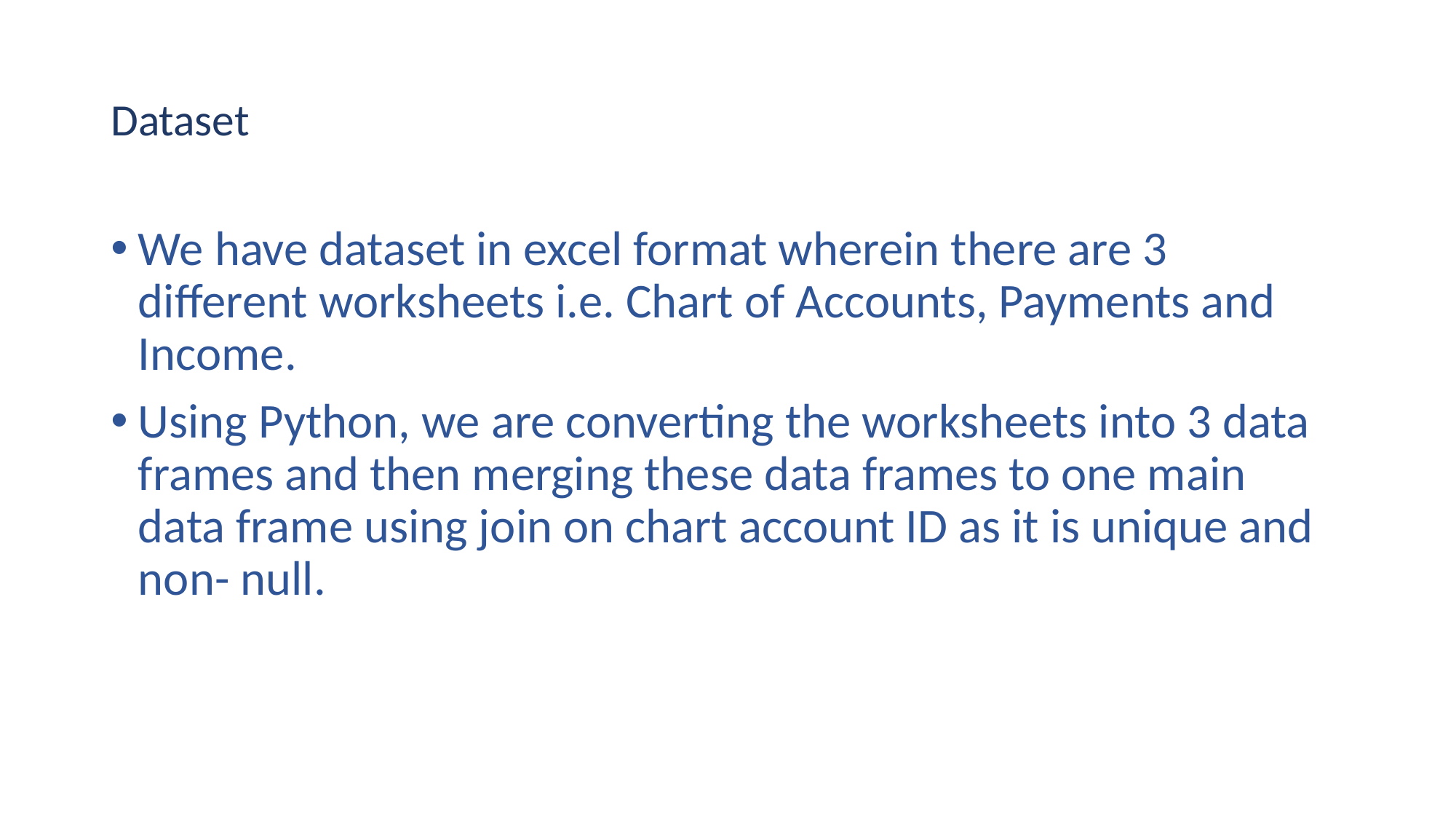

# Dataset
We have dataset in excel format wherein there are 3 different worksheets i.e. Chart of Accounts, Payments and Income.
Using Python, we are converting the worksheets into 3 data frames and then merging these data frames to one main data frame using join on chart account ID as it is unique and non- null.